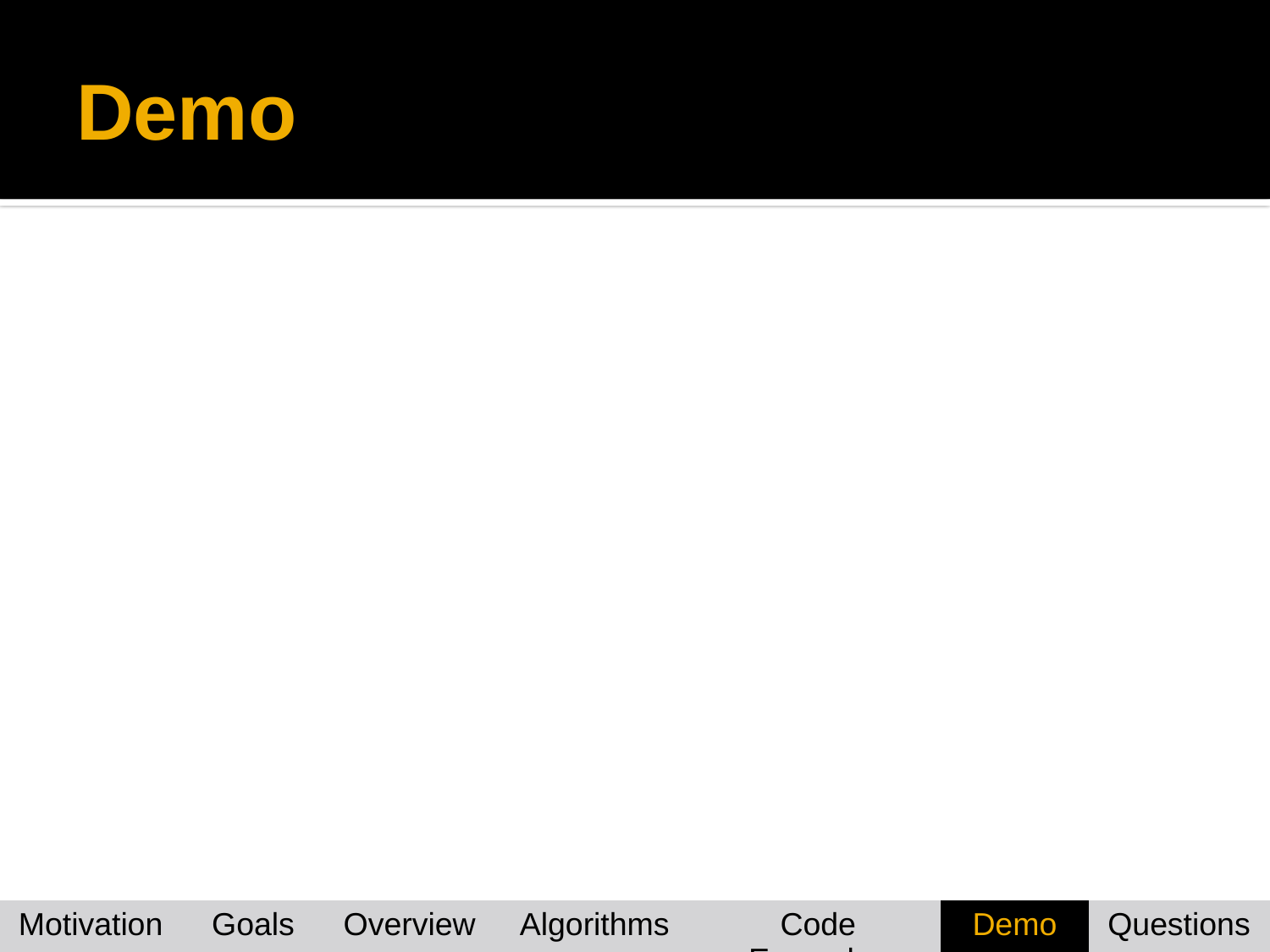

# Demo

| Motivation | Goals | Overview | Algorithms | Code Examples | Demo | Questions |
| --- | --- | --- | --- | --- | --- | --- |